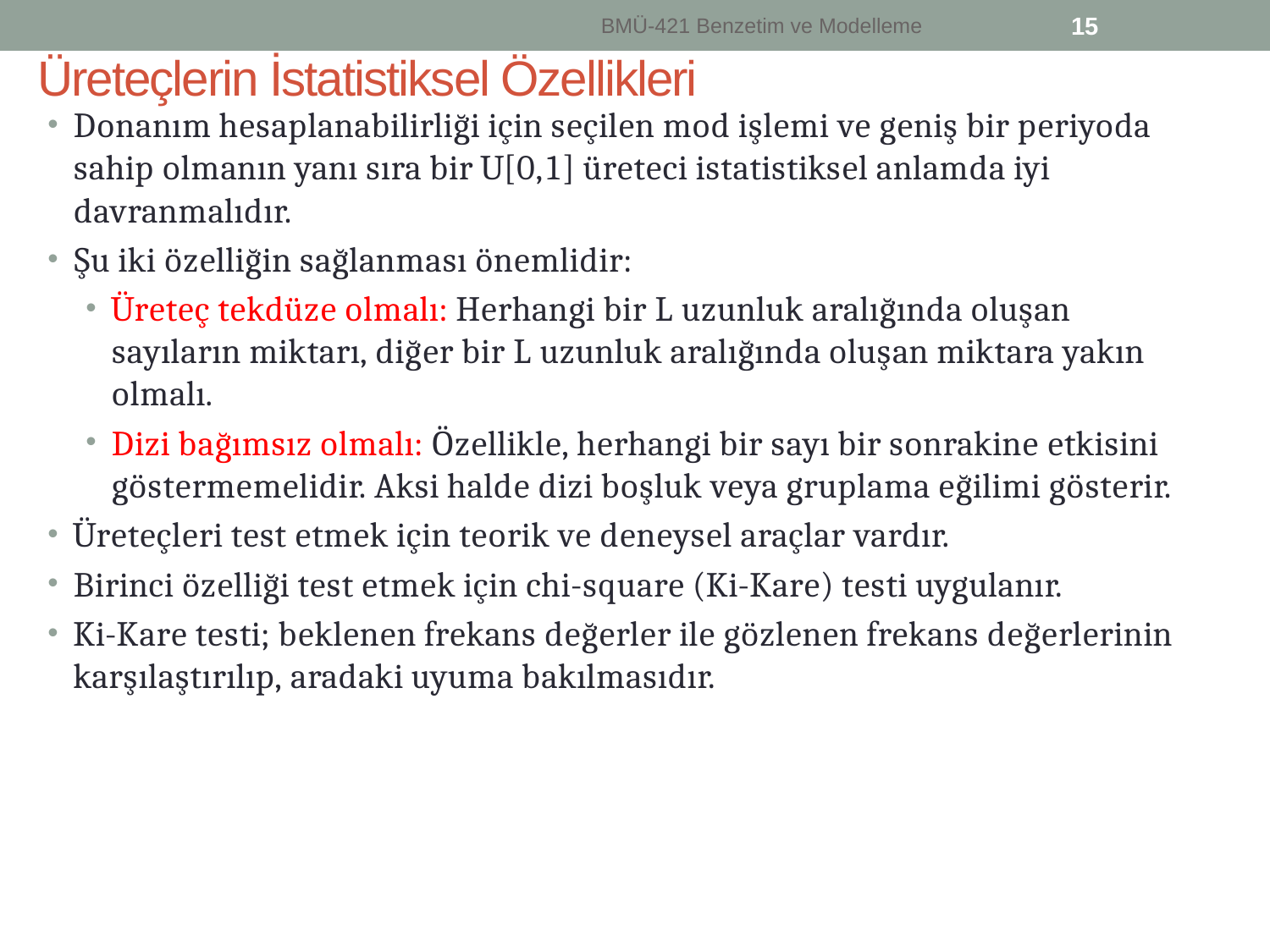

BMÜ-421 Benzetim ve Modelleme
15
# Üreteçlerin İstatistiksel Özellikleri
Donanım hesaplanabilirliği için seçilen mod işlemi ve geniş bir periyoda sahip olmanın yanı sıra bir U[0,1] üreteci istatistiksel anlamda iyi davranmalıdır.
Şu iki özelliğin sağlanması önemlidir:
Üreteç tekdüze olmalı: Herhangi bir L uzunluk aralığında oluşan sayıların miktarı, diğer bir L uzunluk aralığında oluşan miktara yakın olmalı.
Dizi bağımsız olmalı: Özellikle, herhangi bir sayı bir sonrakine etkisini göstermemelidir. Aksi halde dizi boşluk veya gruplama eğilimi gösterir.
Üreteçleri test etmek için teorik ve deneysel araçlar vardır.
Birinci özelliği test etmek için chi-square (Ki-Kare) testi uygulanır.
Ki-Kare testi; beklenen frekans değerler ile gözlenen frekans değerlerinin karşılaştırılıp, aradaki uyuma bakılmasıdır.